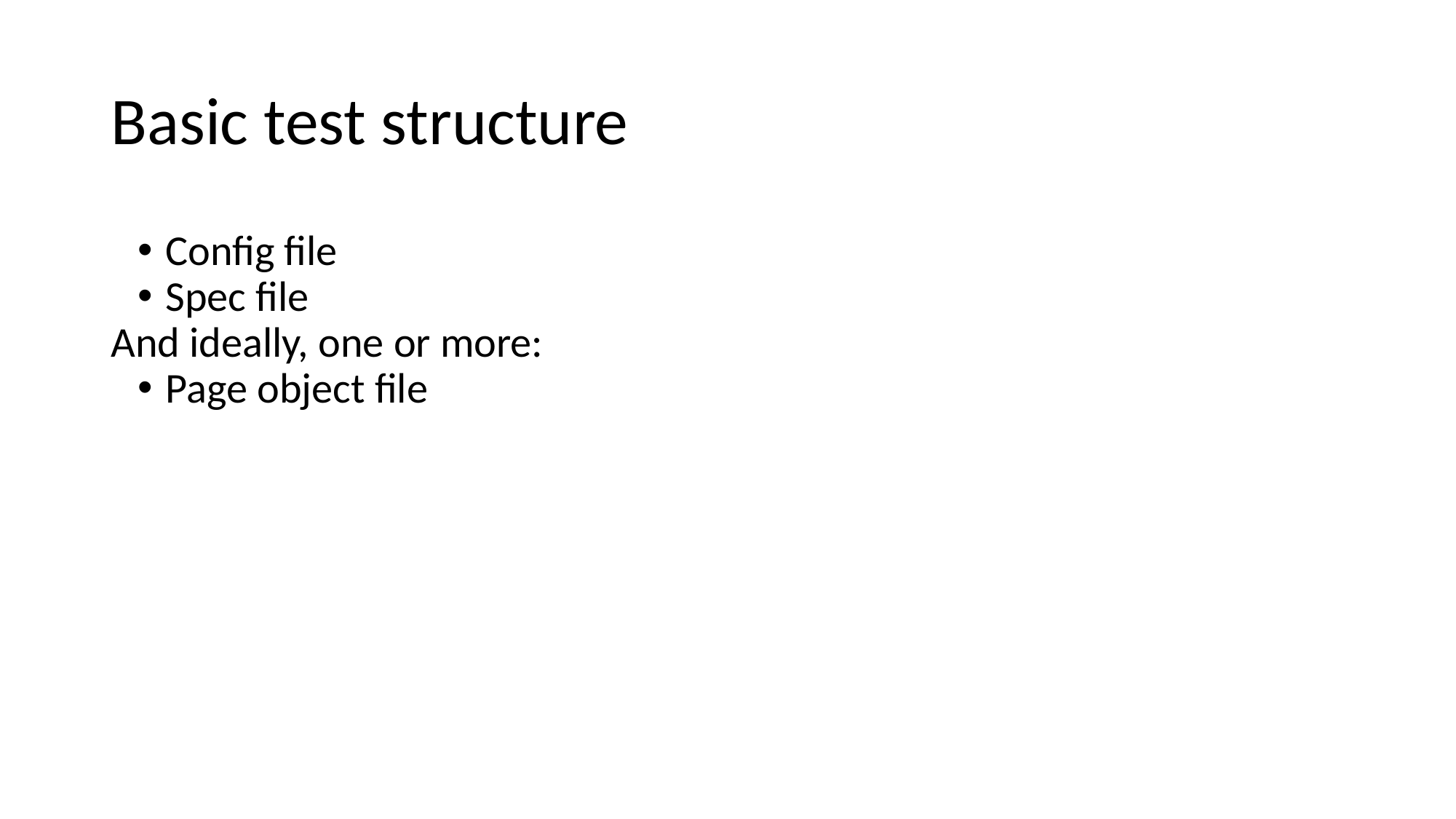

# Basic test structure
Config file
Spec file
And ideally, one or more:
Page object file